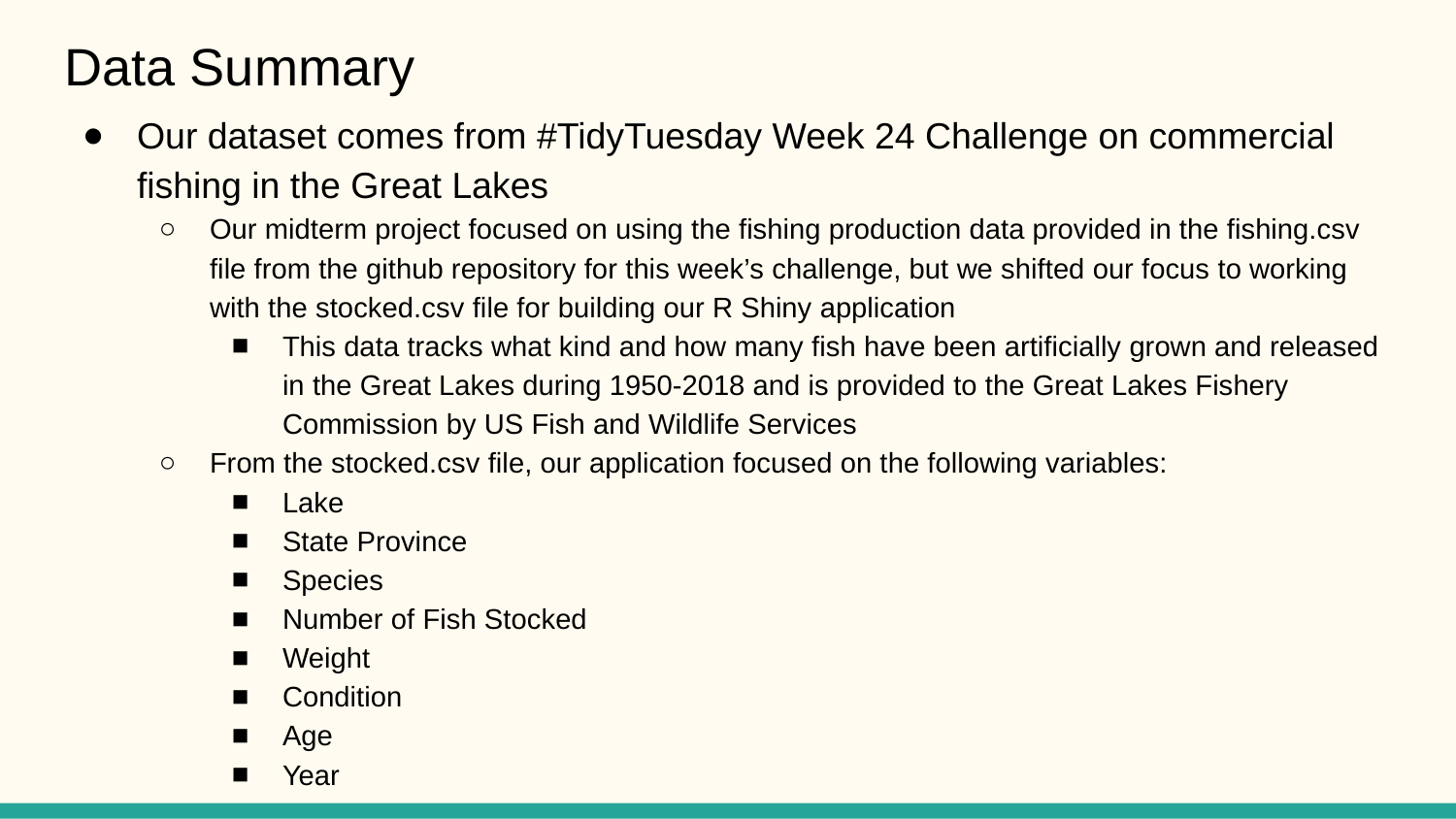

# Data Summary
Our dataset comes from #TidyTuesday Week 24 Challenge on commercial fishing in the Great Lakes
Our midterm project focused on using the fishing production data provided in the fishing.csv file from the github repository for this week’s challenge, but we shifted our focus to working with the stocked.csv file for building our R Shiny application
This data tracks what kind and how many fish have been artificially grown and released in the Great Lakes during 1950-2018 and is provided to the Great Lakes Fishery Commission by US Fish and Wildlife Services
From the stocked.csv file, our application focused on the following variables:
Lake
State Province
Species
Number of Fish Stocked
Weight
Condition
Age
Year